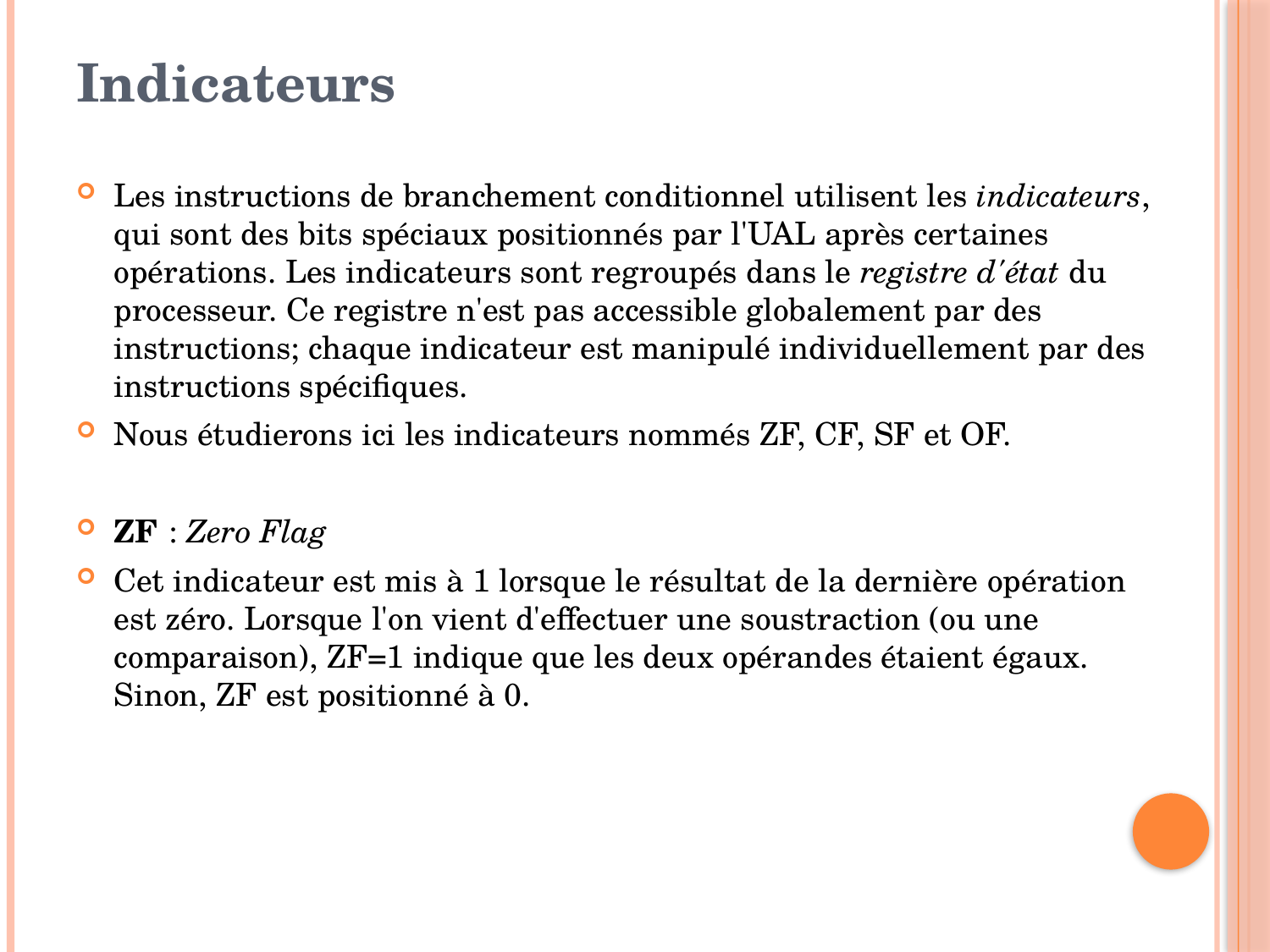

# Indicateurs
Les instructions de branchement conditionnel utilisent les indicateurs, qui sont des bits spéciaux positionnés par l'UAL après certaines opérations. Les indicateurs sont regroupés dans le registre d'état du processeur. Ce registre n'est pas accessible globalement par des instructions; chaque indicateur est manipulé individuellement par des instructions spécifiques.
Nous étudierons ici les indicateurs nommés ZF, CF, SF et OF.

ZF : Zero Flag
Cet indicateur est mis à 1 lorsque le résultat de la dernière opération est zéro. Lorsque l'on vient d'effectuer une soustraction (ou une comparaison), ZF=1 indique que les deux opérandes étaient égaux. Sinon, ZF est positionné à 0.